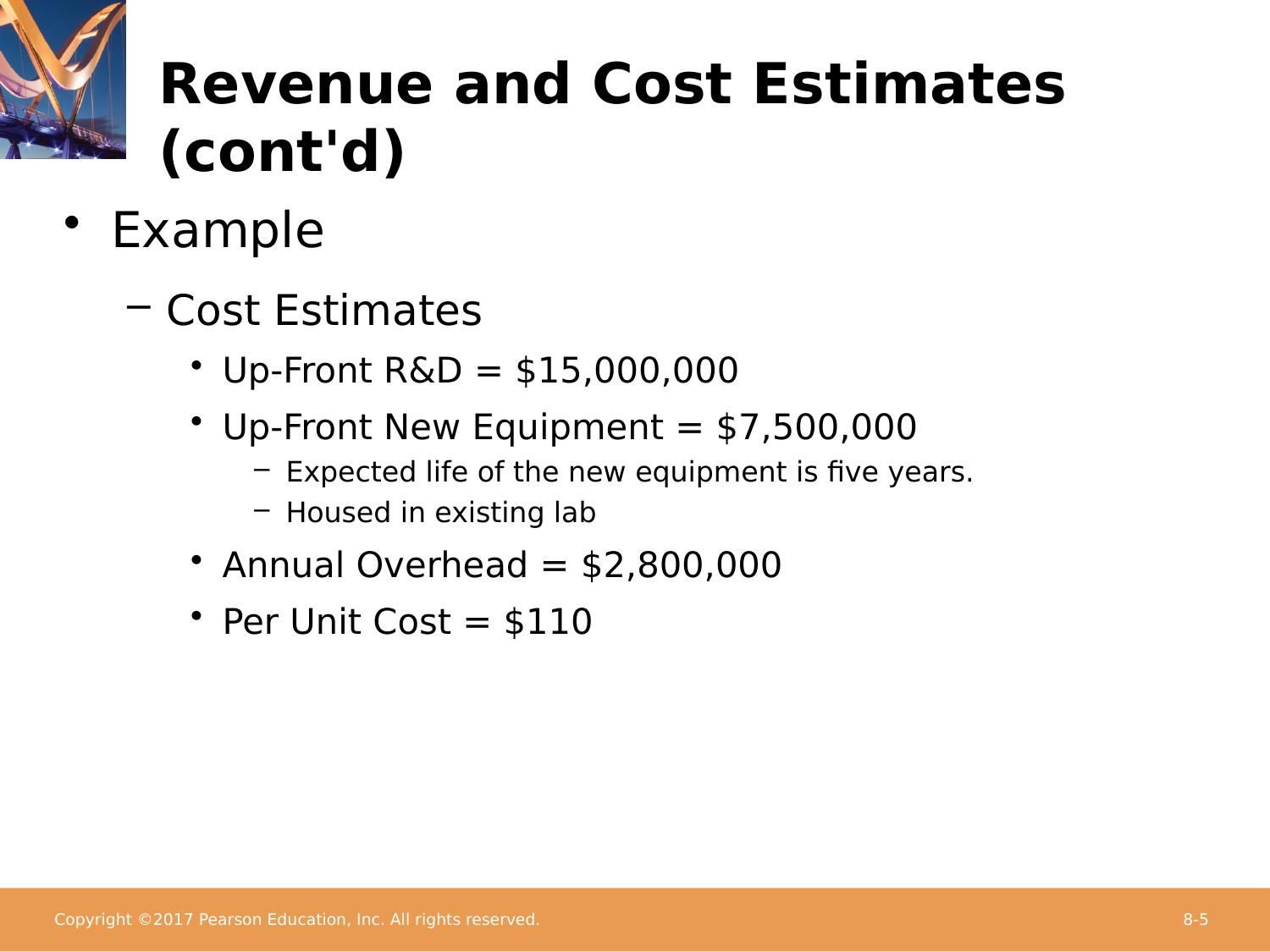

# Revenue and Cost Estimates (cont'd)
Example
Cost Estimates
Up-Front R&D = $15,000,000
Up-Front New Equipment = $7,500,000
Expected life of the new equipment is five years.
Housed in existing lab
Annual Overhead = $2,800,000
Per Unit Cost = $110